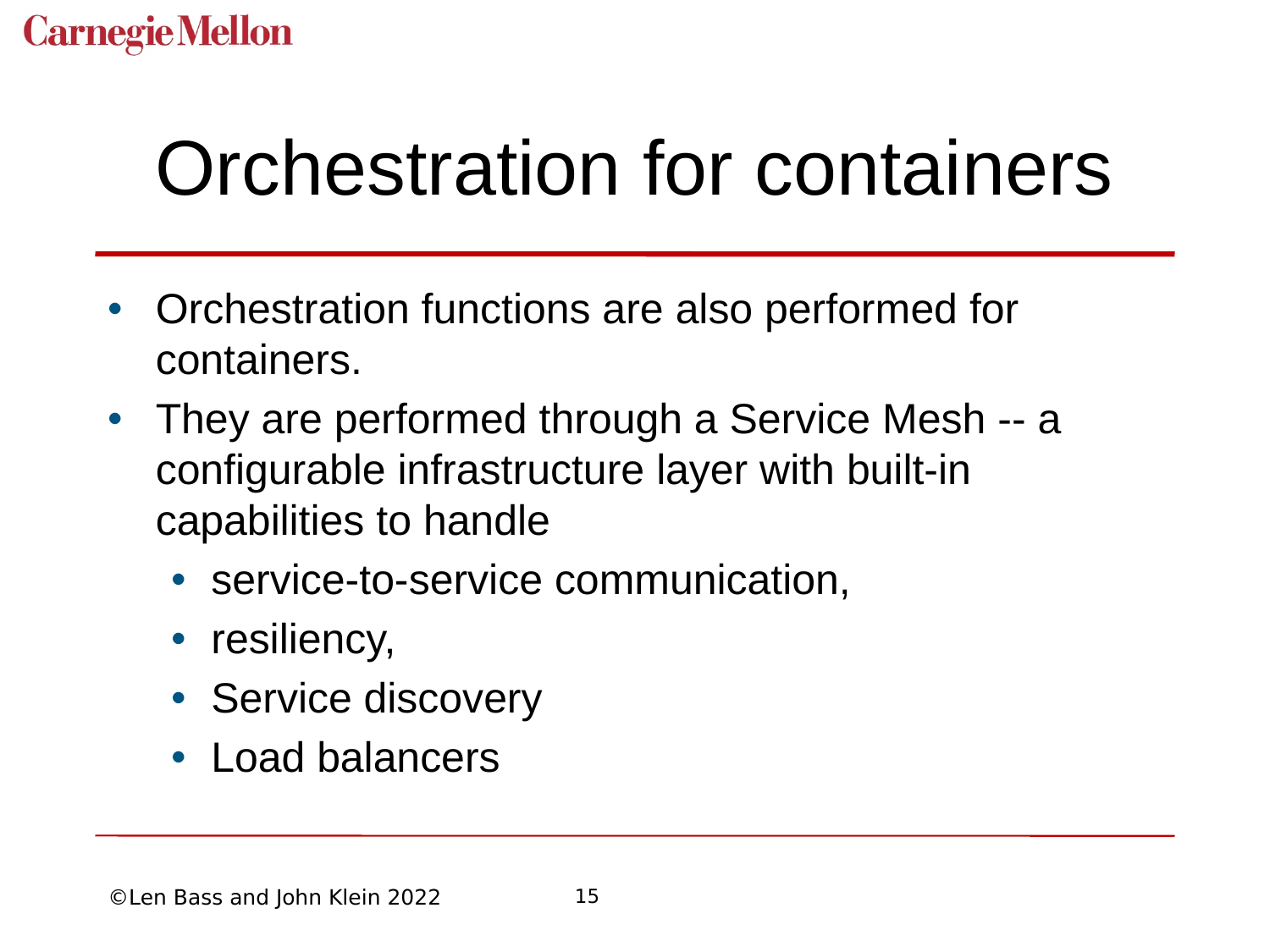

# Orchestration for containers
Orchestration functions are also performed for containers.
They are performed through a Service Mesh -- a configurable infrastructure layer with built-in capabilities to handle
service-to-service communication,
resiliency,
Service discovery
Load balancers